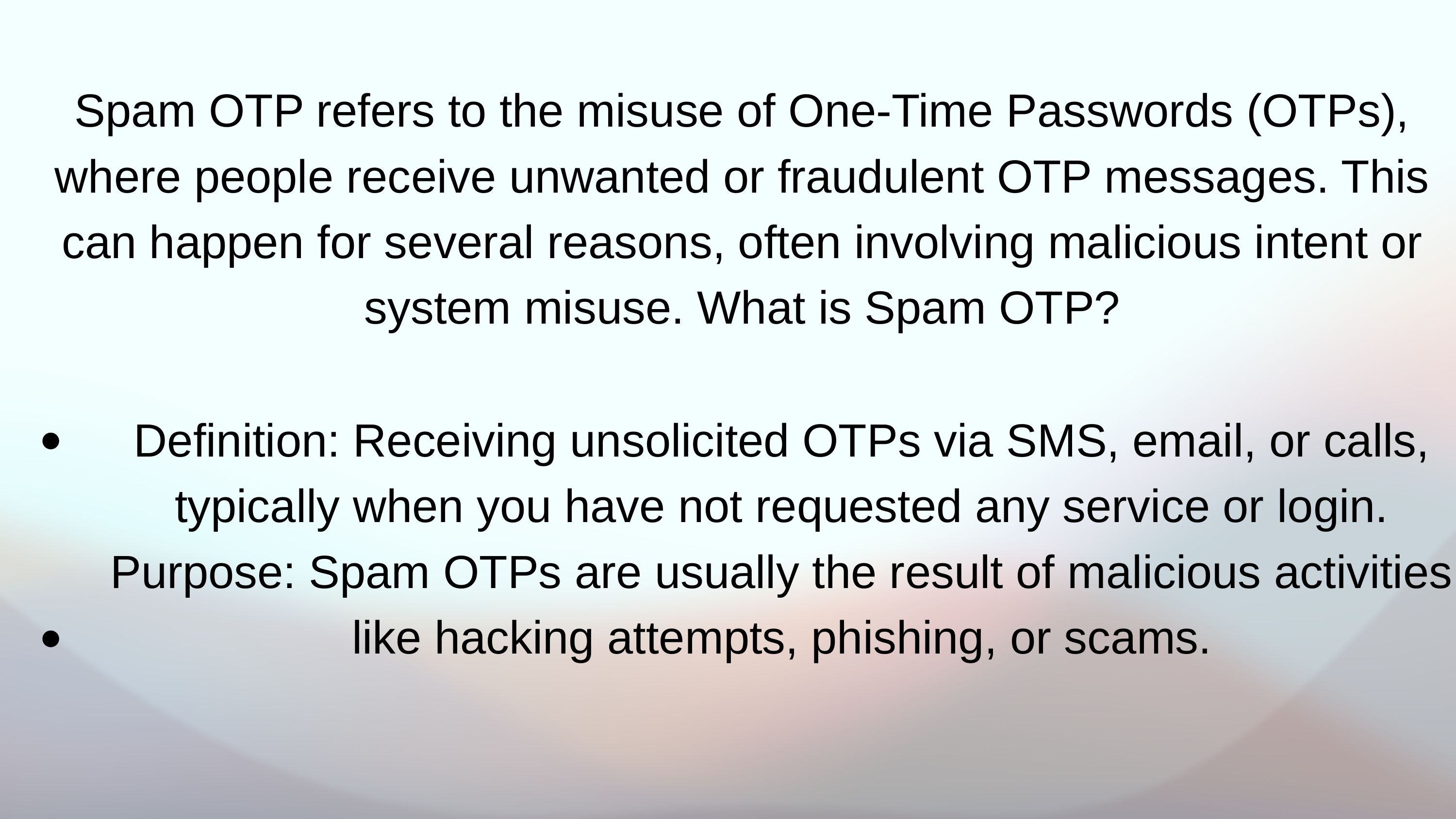

Spam OTP refers to the misuse of One-Time Passwords (OTPs), where people receive unwanted or fraudulent OTP messages. This can happen for several reasons, often involving malicious intent or system misuse. What is Spam OTP?
Definition: Receiving unsolicited OTPs via SMS, email, or calls, typically when you have not requested any service or login. Purpose: Spam OTPs are usually the result of malicious activities like hacking attempts, phishing, or scams.